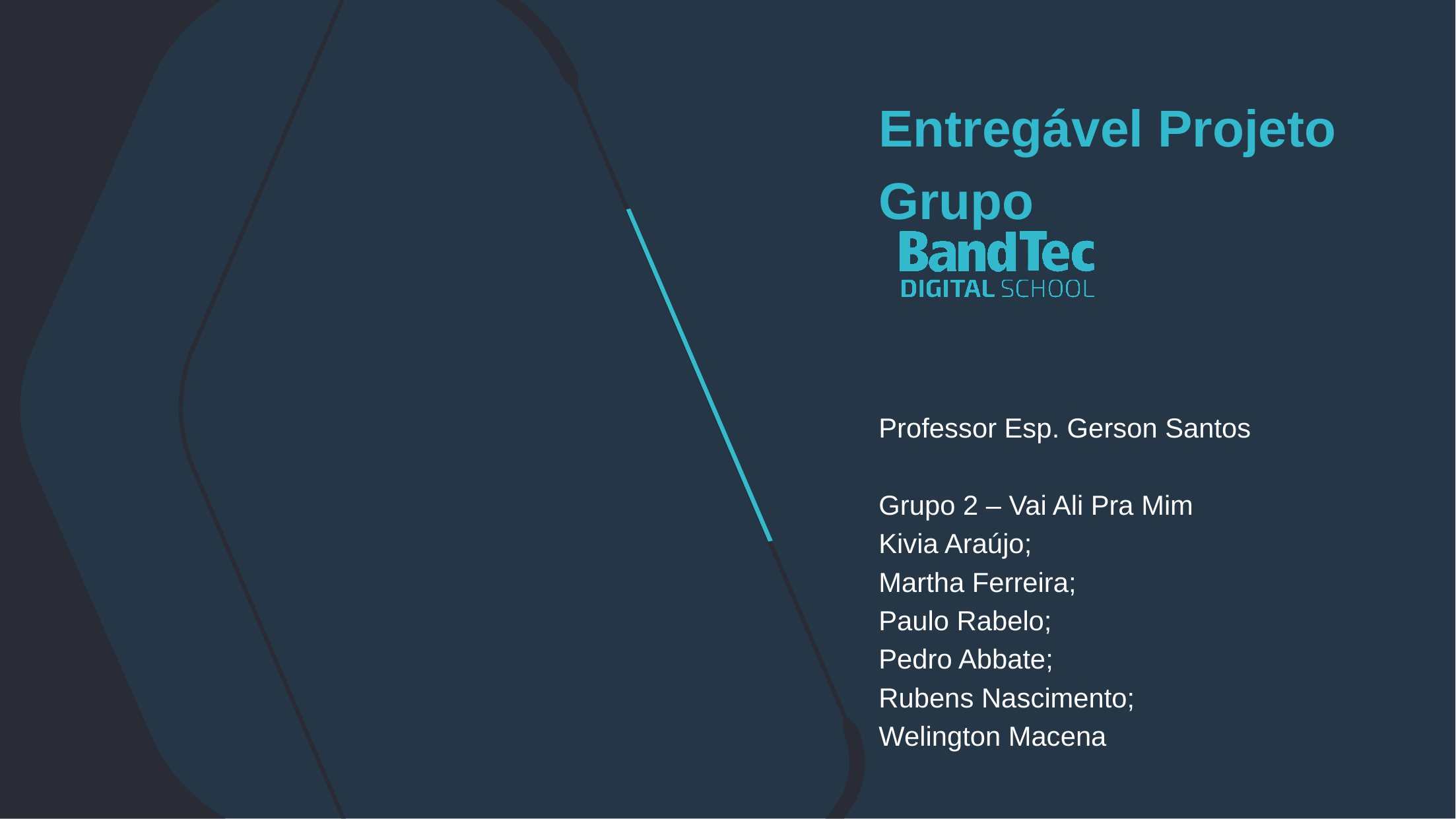

Entregável Projeto
Grupo

Professor Esp. Gerson Santos

Grupo 2 – Vai Ali Pra Mim
Kivia Araújo;
Martha Ferreira;
Paulo Rabelo;
Pedro Abbate;
Rubens Nascimento;
Welington Macena